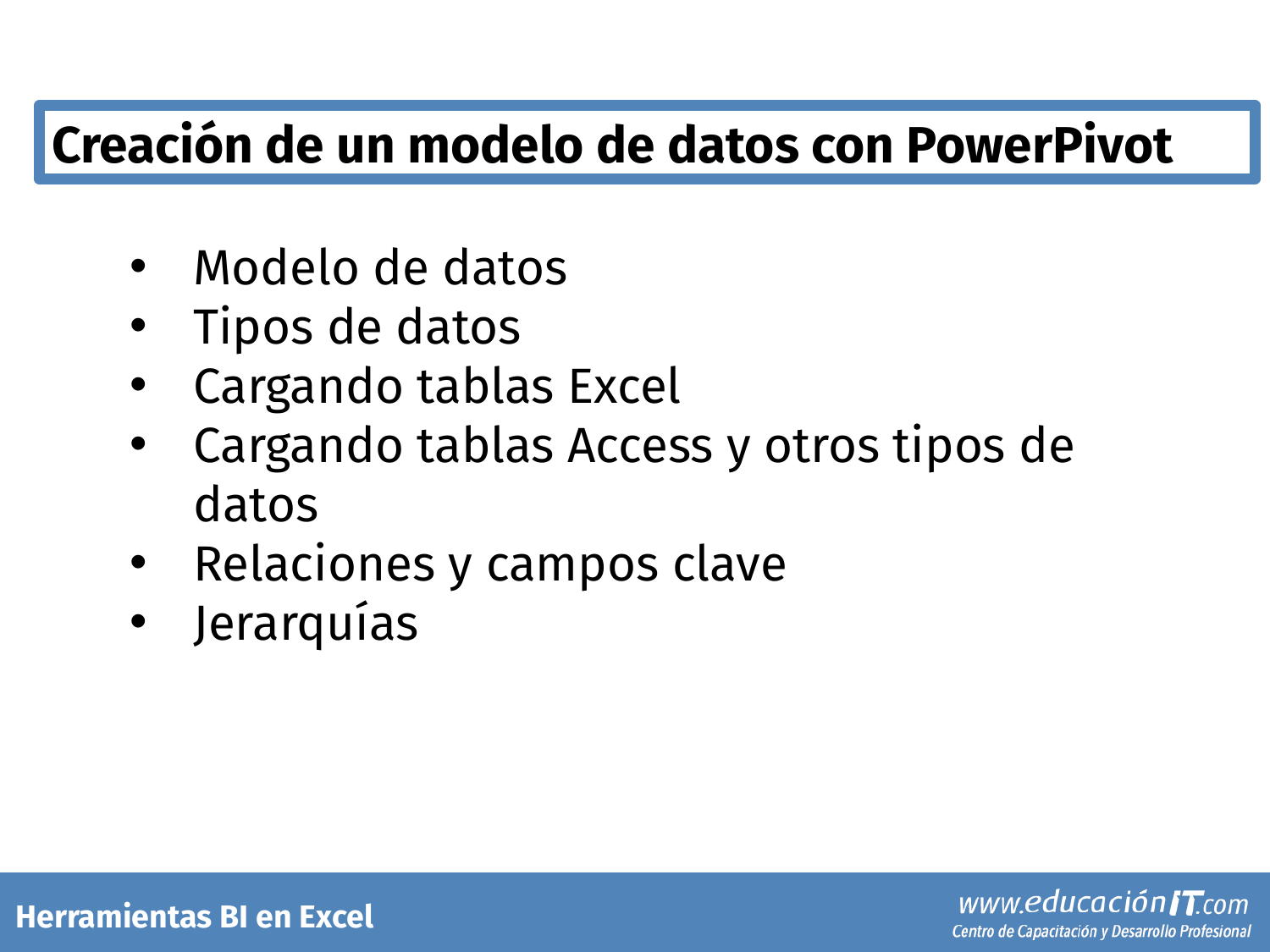

Creación de un modelo de datos con PowerPivot
Modelo de datos
Tipos de datos
Cargando tablas Excel
Cargando tablas Access y otros tipos de datos
Relaciones y campos clave
Jerarquías